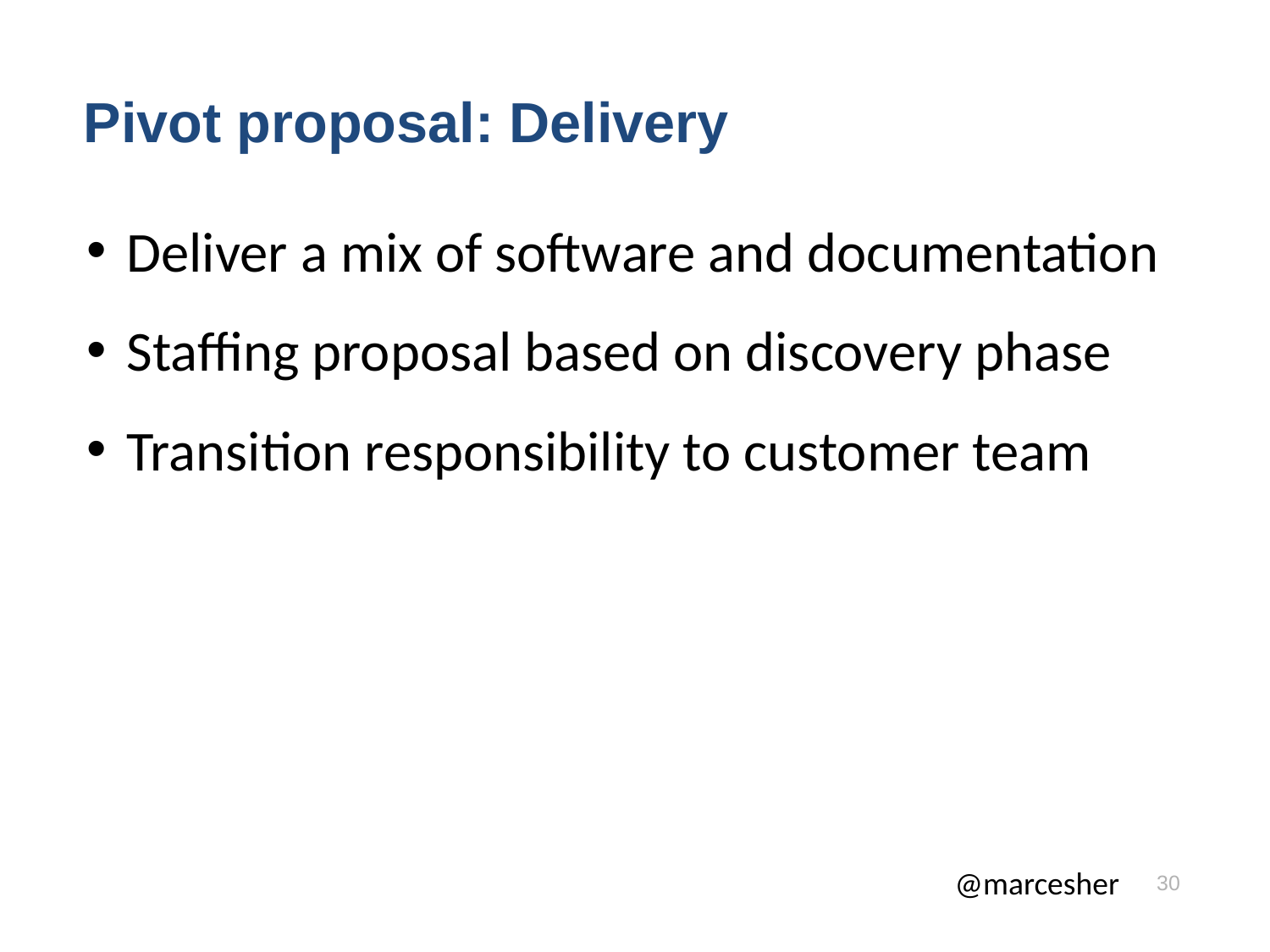

Pivot proposal: Delivery
Deliver a mix of software and documentation
Staffing proposal based on discovery phase
Transition responsibility to customer team
30